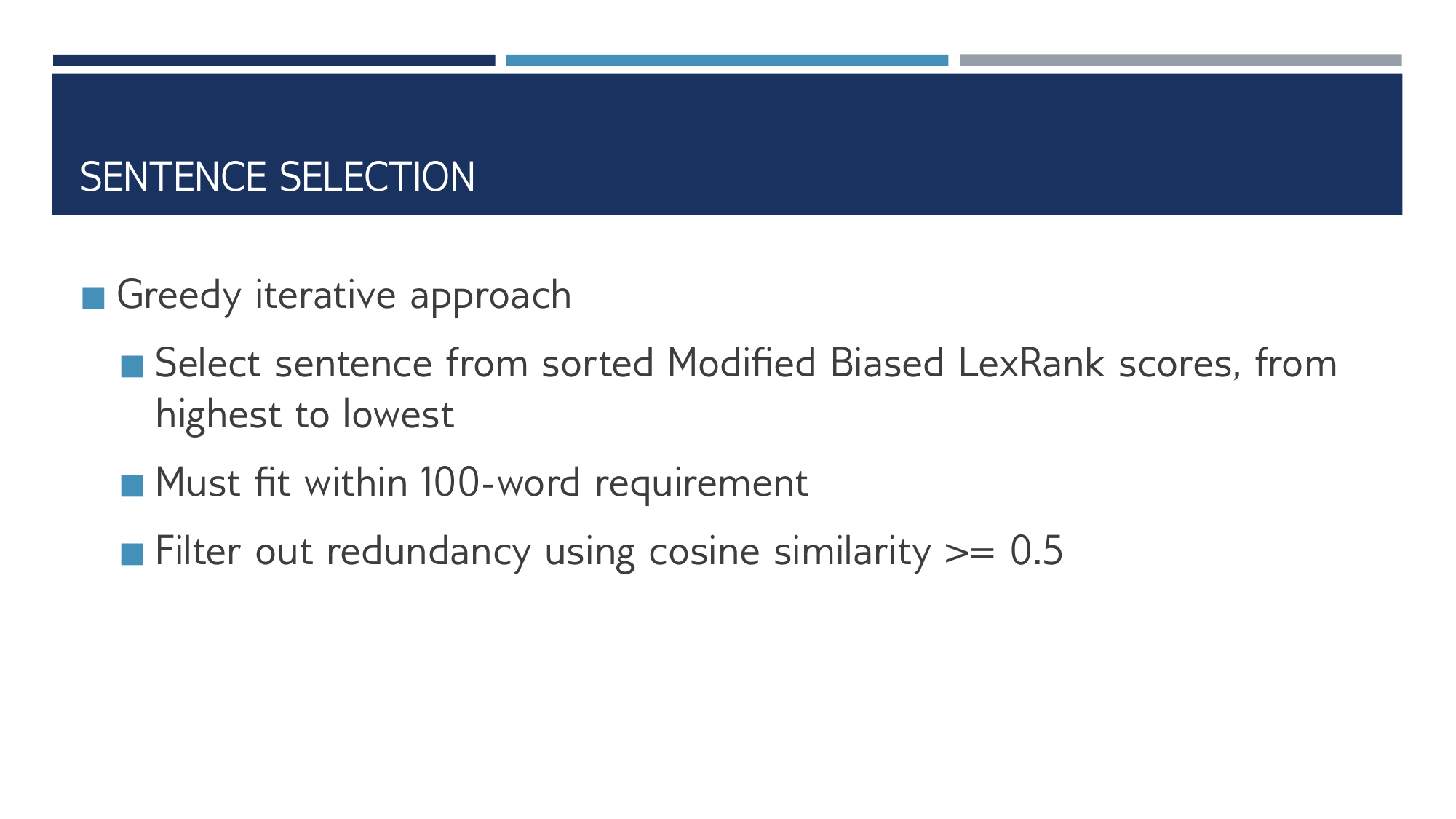

# SENTENCE SELECTION
Greedy iterative approach
Select sentence from sorted Modified Biased LexRank scores, from highest to lowest
Must fit within 100-word requirement
Filter out redundancy using cosine similarity >= 0.5